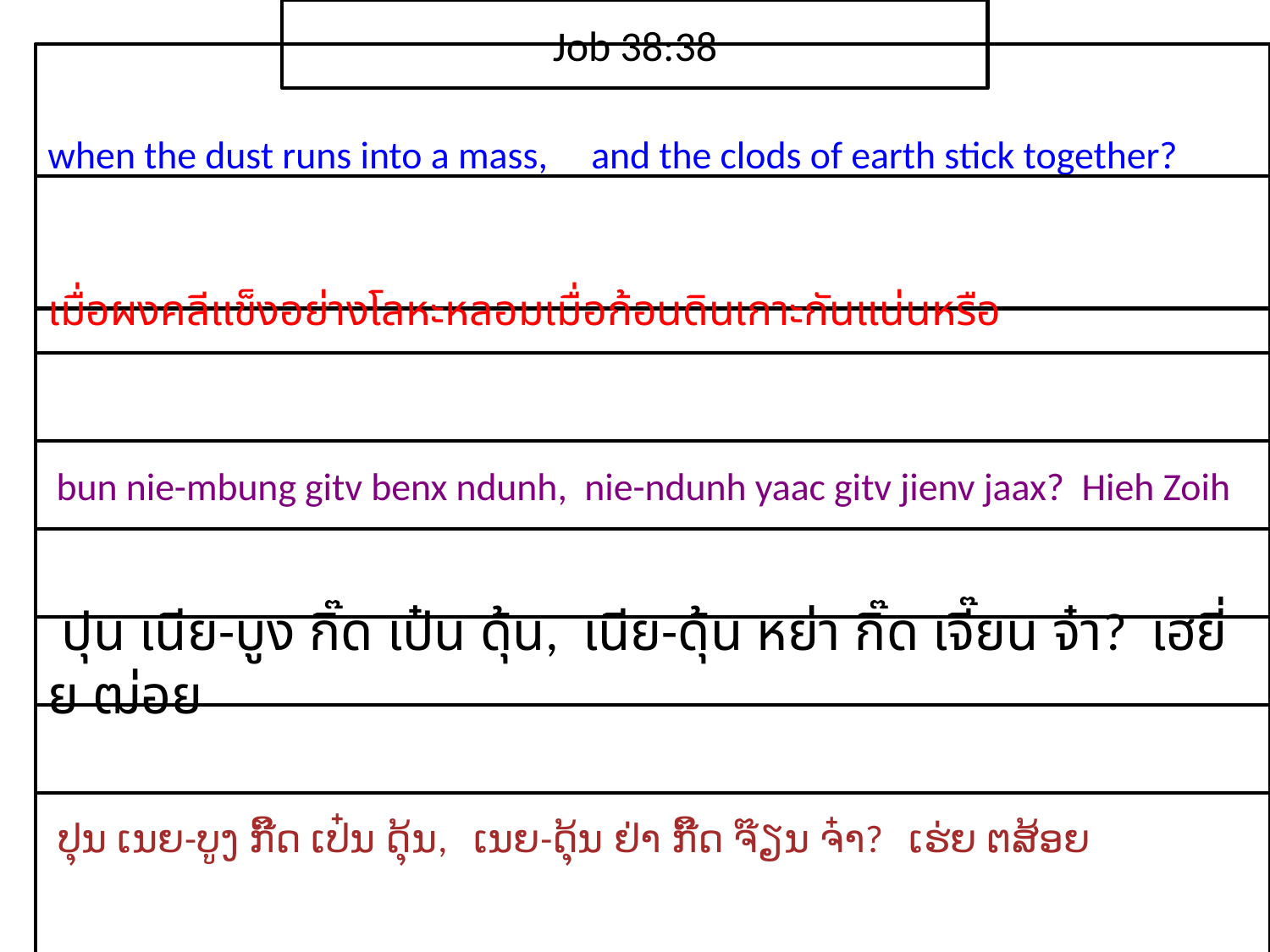

Job 38:38
when the dust runs into a mass,     and the clods of earth stick together?
เมื่อ​ผง​คลี​แข็ง​อย่าง​โลหะ​หลอมเมื่อ​ก้อน​ดิน​เกาะ​กัน​แน่น​หรือ
 bun nie-mbung gitv benx ndunh,  nie-ndunh yaac gitv jienv jaax?  Hieh Zoih
 ปุน เนีย-บูง กิ๊ด เป๋น ดุ้น,  เนีย-ดุ้น หย่า กิ๊ด เจี๊ยน จ๋า?  เฮยี่ย ฒ่อย
 ປຸນ ເນຍ-ບູງ ກິ໊ດ ເປ໋ນ ດຸ້ນ,   ເນຍ-ດຸ້ນ ຢ່າ ກິ໊ດ ຈ໊ຽນ ຈ໋າ?   ເຮ່ຍ ຕສ້ອຍ